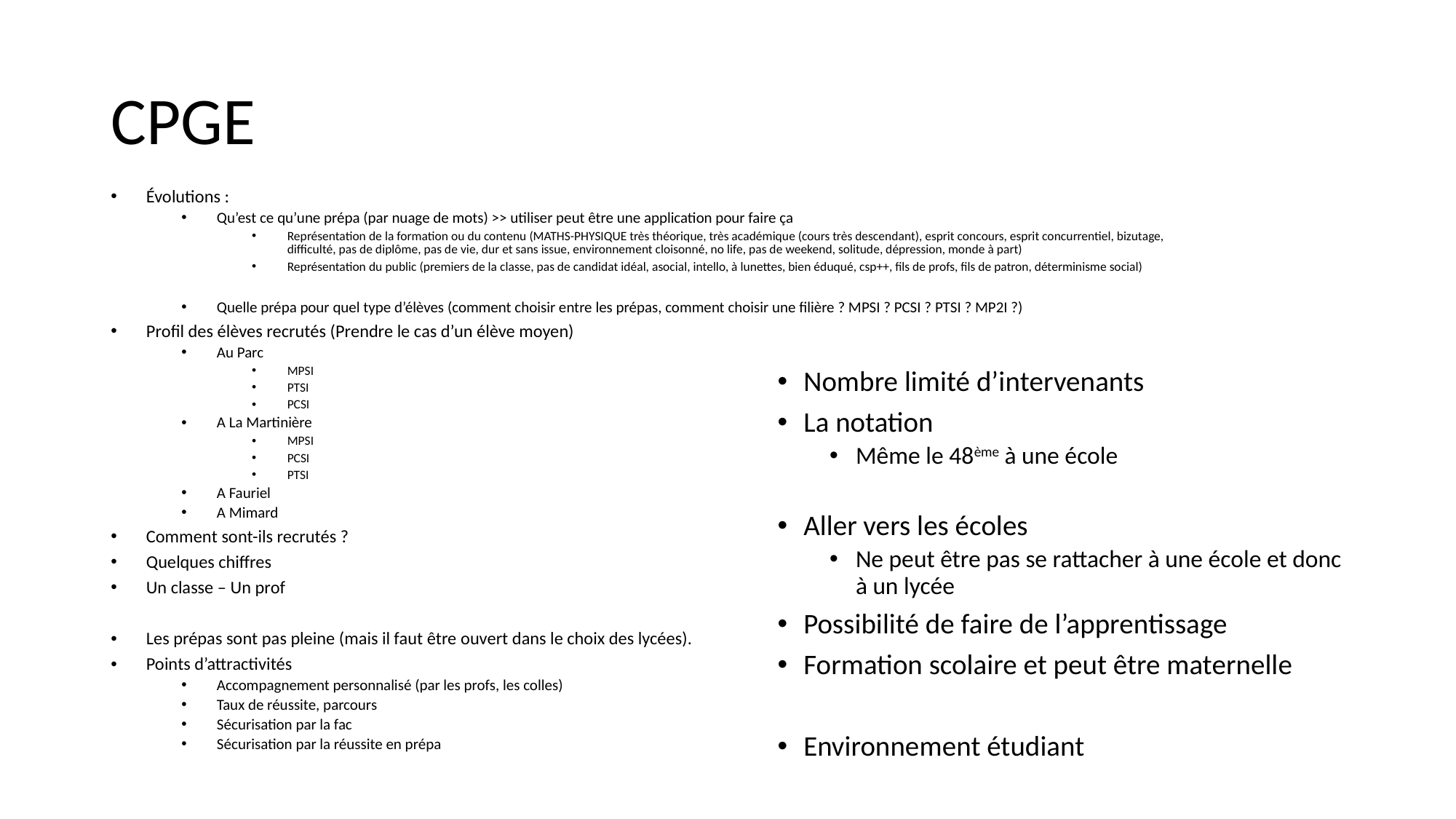

# CPGE
Évolutions :
Qu’est ce qu’une prépa (par nuage de mots) >> utiliser peut être une application pour faire ça
Représentation de la formation ou du contenu (MATHS-PHYSIQUE très théorique, très académique (cours très descendant), esprit concours, esprit concurrentiel, bizutage, difficulté, pas de diplôme, pas de vie, dur et sans issue, environnement cloisonné, no life, pas de weekend, solitude, dépression, monde à part)
Représentation du public (premiers de la classe, pas de candidat idéal, asocial, intello, à lunettes, bien éduqué, csp++, fils de profs, fils de patron, déterminisme social)

Quelle prépa pour quel type d’élèves (comment choisir entre les prépas, comment choisir une filière ? MPSI ? PCSI ? PTSI ? MP2I ?)
Profil des élèves recrutés (Prendre le cas d’un élève moyen)
Au Parc
MPSI
PTSI
PCSI
A La Martinière
MPSI
PCSI
PTSI
A Fauriel
A Mimard
Comment sont-ils recrutés ?
Quelques chiffres
Un classe – Un prof

Les prépas sont pas pleine (mais il faut être ouvert dans le choix des lycées).
Points d’attractivités
Accompagnement personnalisé (par les profs, les colles)
Taux de réussite, parcours
Sécurisation par la fac
Sécurisation par la réussite en prépa
Nombre limité d’intervenants
La notation
Même le 48ème à une école

Aller vers les écoles
Ne peut être pas se rattacher à une école et donc à un lycée
Possibilité de faire de l’apprentissage
Formation scolaire et peut être maternelle

Environnement étudiant